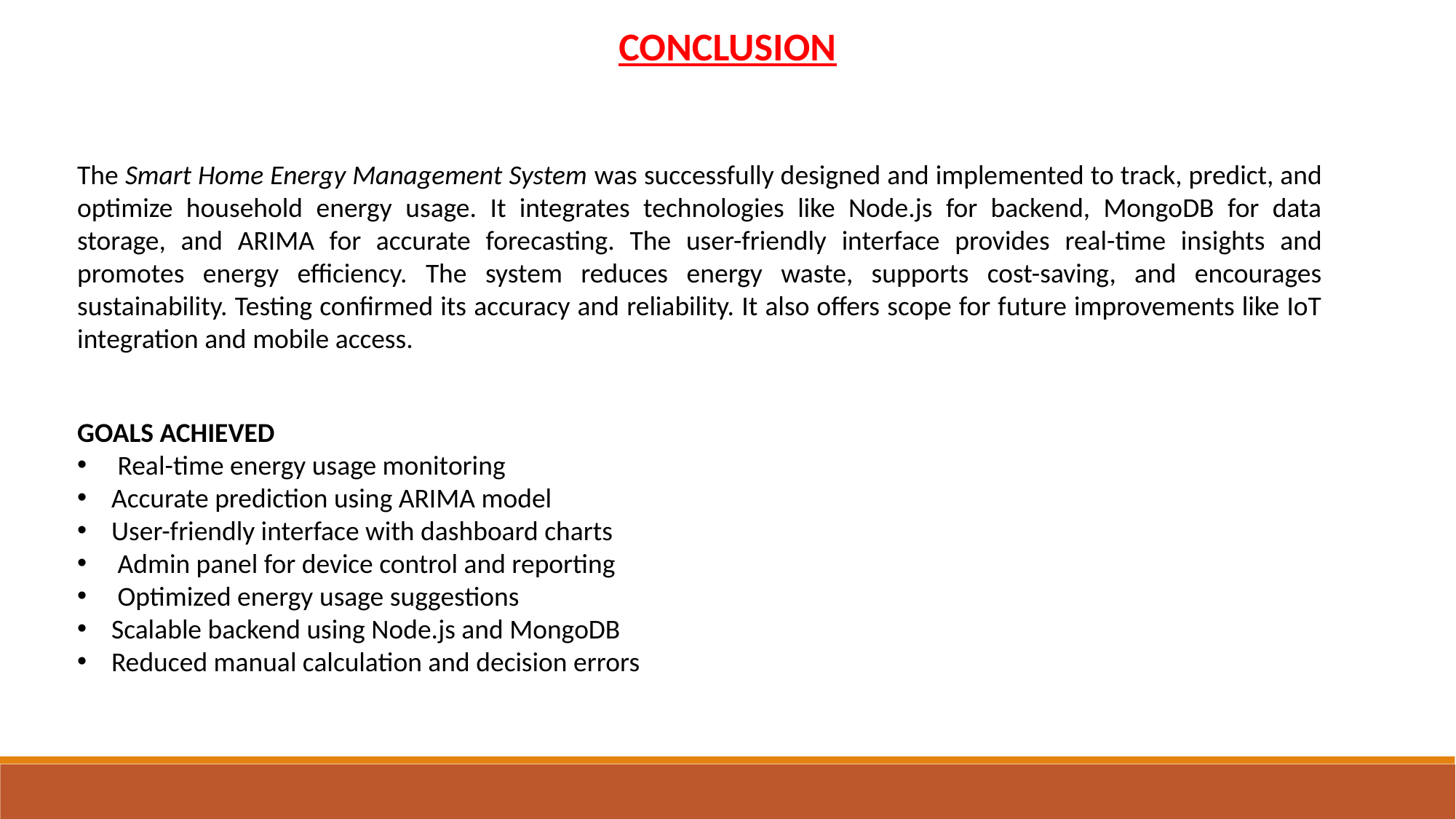

CONCLUSION
The Smart Home Energy Management System was successfully designed and implemented to track, predict, and optimize household energy usage. It integrates technologies like Node.js for backend, MongoDB for data storage, and ARIMA for accurate forecasting. The user-friendly interface provides real-time insights and promotes energy efficiency. The system reduces energy waste, supports cost-saving, and encourages sustainability. Testing confirmed its accuracy and reliability. It also offers scope for future improvements like IoT integration and mobile access.
GOALS ACHIEVED
 Real-time energy usage monitoring
Accurate prediction using ARIMA model
User-friendly interface with dashboard charts
 Admin panel for device control and reporting
 Optimized energy usage suggestions
Scalable backend using Node.js and MongoDB
Reduced manual calculation and decision errors